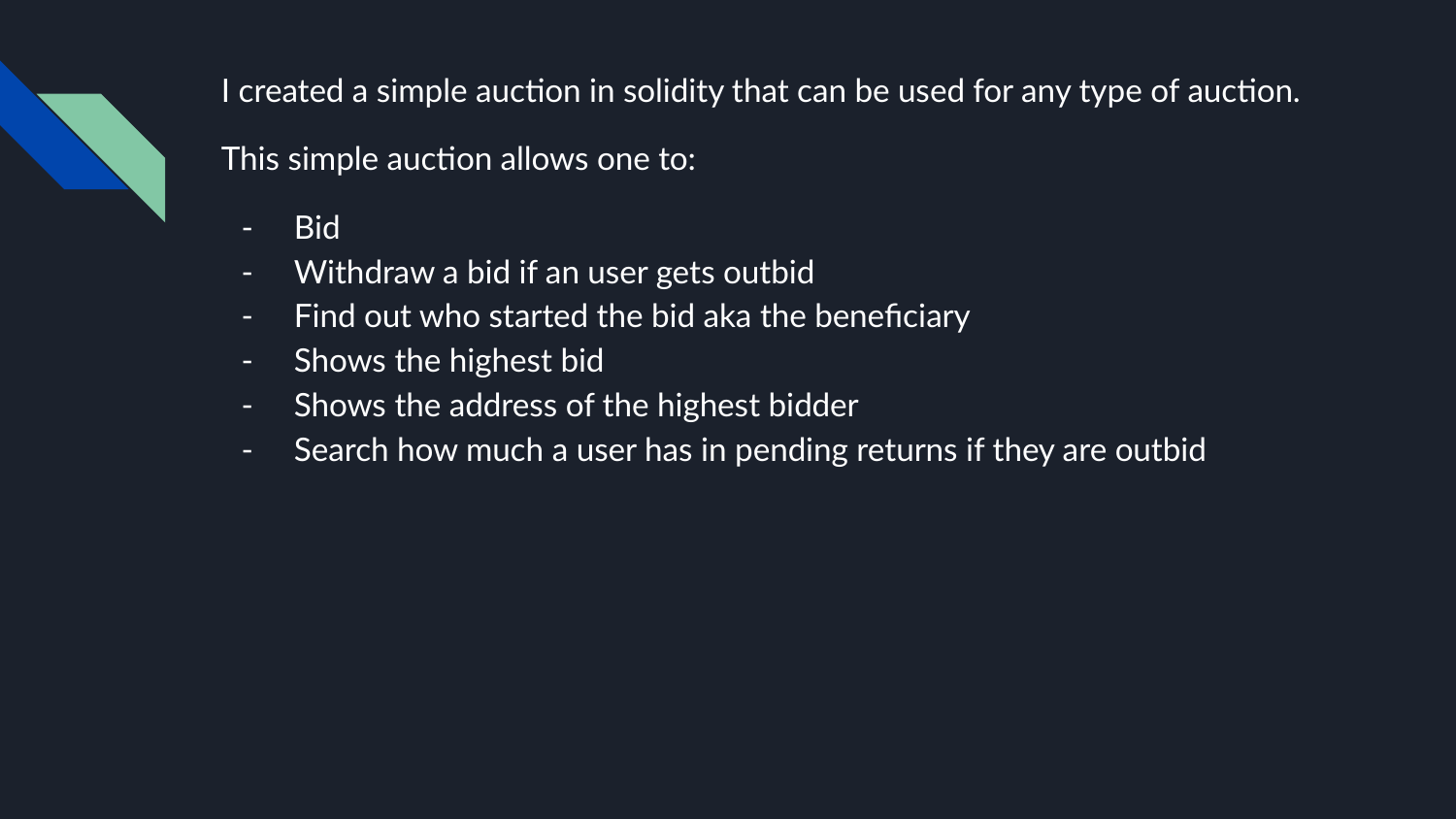

I created a simple auction in solidity that can be used for any type of auction.
This simple auction allows one to:
Bid
Withdraw a bid if an user gets outbid
Find out who started the bid aka the beneficiary
Shows the highest bid
Shows the address of the highest bidder
Search how much a user has in pending returns if they are outbid